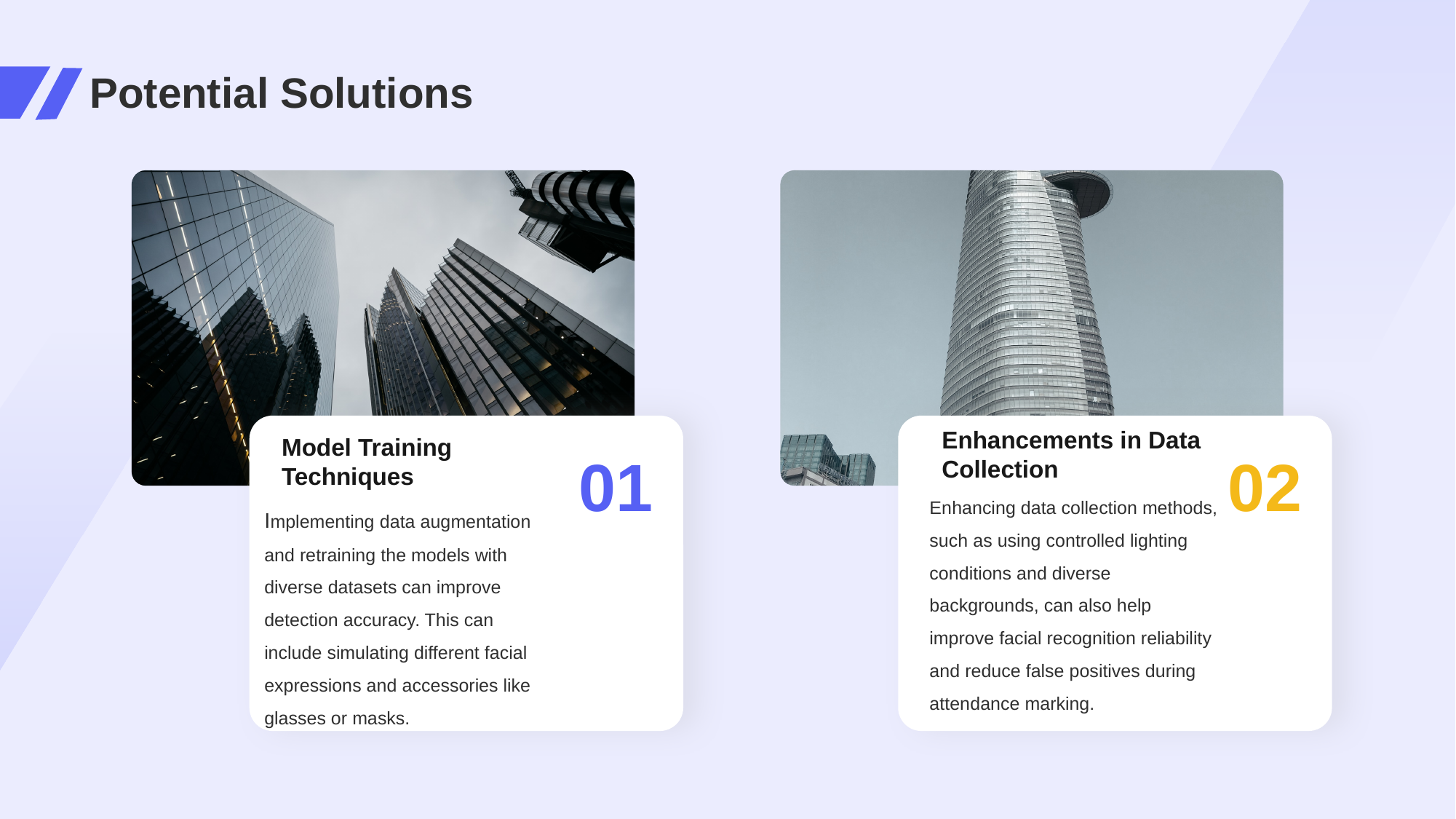

# Potential Solutions

Enhancements in Data Collection
Model Training Techniques
01
02
Enhancing data collection methods, such as using controlled lighting conditions and diverse backgrounds, can also help improve facial recognition reliability and reduce false positives during attendance marking.
Implementing data augmentation and retraining the models with diverse datasets can improve detection accuracy. This can include simulating different facial expressions and accessories like glasses or masks.